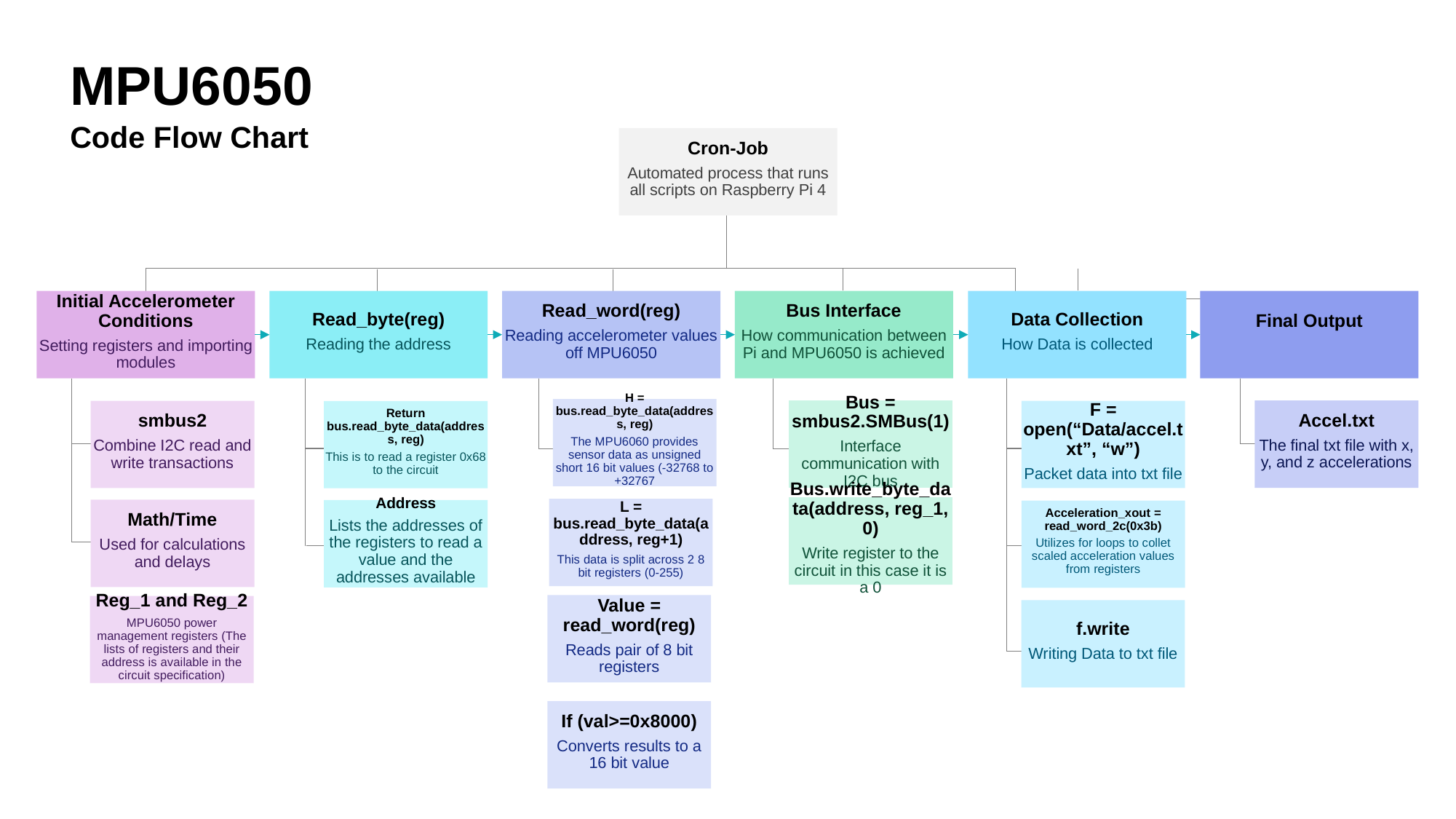

# MPU6050
Code Flow Chart
Cron-Job
Automated process that runs all scripts on Raspberry Pi 4
Initial Accelerometer Conditions
Setting registers and importing modules
Read_byte(reg)
Reading the address
Read_word(reg)
Reading accelerometer values off MPU6050
Bus Interface
How communication between Pi and MPU6050 is achieved
Final Output

Data Collection
How Data is collected
H = bus.read_byte_data(address, reg)
The MPU6060 provides sensor data as unsigned short 16 bit values (-32768 to +32767
Bus = smbus2.SMBus(1)
Interface communication with I2C bus
Accel.txt
The final txt file with x, y, and z accelerations
smbus2
Combine I2C read and write transactions
F = open(“Data/accel.txt”, “w”)
Packet data into txt file
Return bus.read_byte_data(address, reg)
This is to read a register 0x68 to the circuit
Bus.write_byte_data(address, reg_1, 0)
Write register to the circuit in this case it is a 0
L = bus.read_byte_data(address, reg+1)
This data is split across 2 8 bit registers (0-255)
Math/Time
Used for calculations and delays
Address
Lists the addresses of the registers to read a value and the addresses available
Acceleration_xout = read_word_2c(0x3b)
Utilizes for loops to collet scaled acceleration values from registers
Value = read_word(reg)
Reads pair of 8 bit registers
Reg_1 and Reg_2
MPU6050 power management registers (The lists of registers and their address is available in the circuit specification)
f.write
Writing Data to txt file
If (val>=0x8000)
Converts results to a 16 bit value